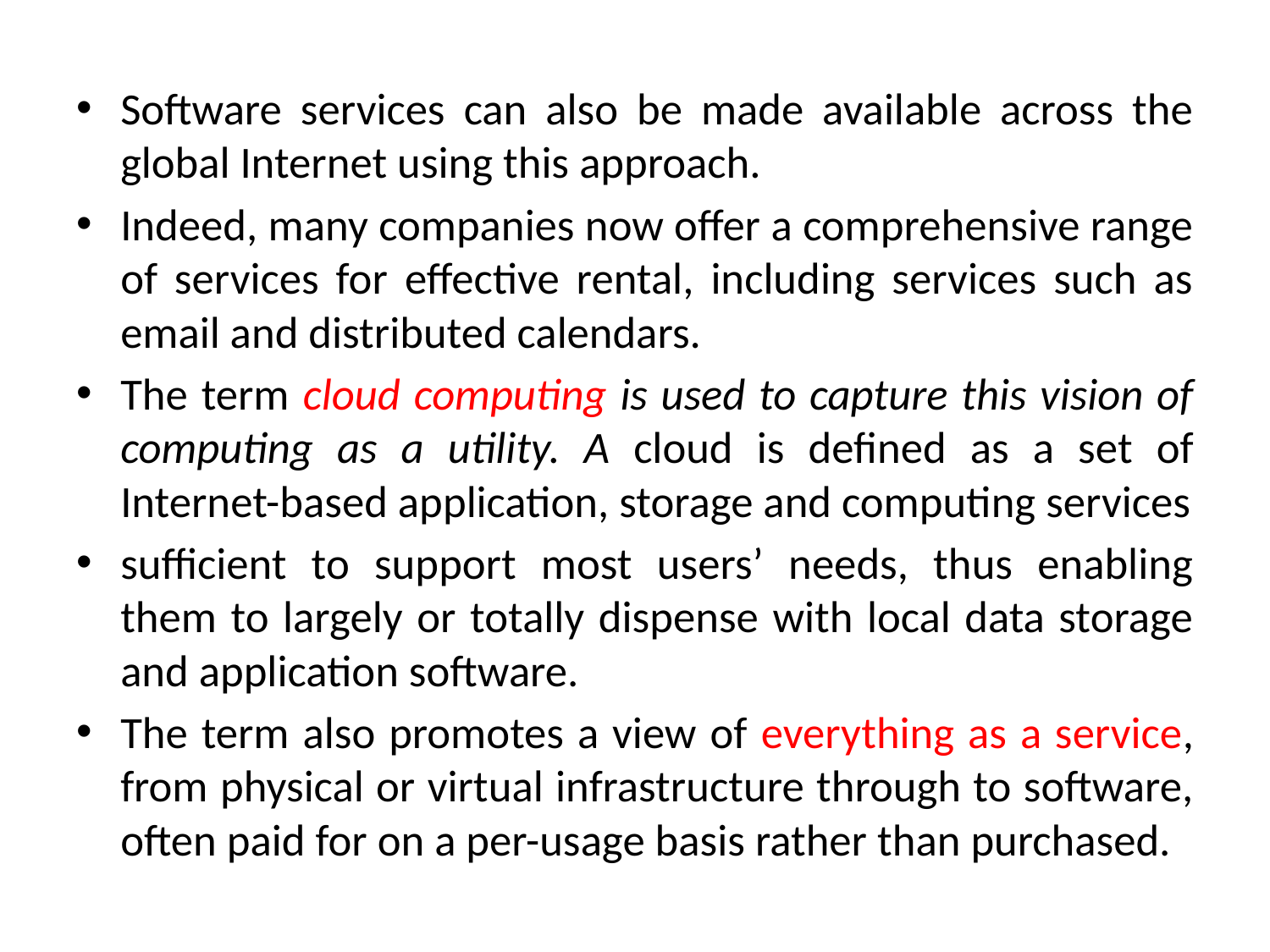

Software services can also be made available across the global Internet using this approach.
Indeed, many companies now offer a comprehensive range of services for effective rental, including services such as email and distributed calendars.
The term cloud computing is used to capture this vision of computing as a utility. A cloud is defined as a set of Internet-based application, storage and computing services
sufficient to support most users’ needs, thus enabling them to largely or totally dispense with local data storage and application software.
The term also promotes a view of everything as a service, from physical or virtual infrastructure through to software, often paid for on a per-usage basis rather than purchased.